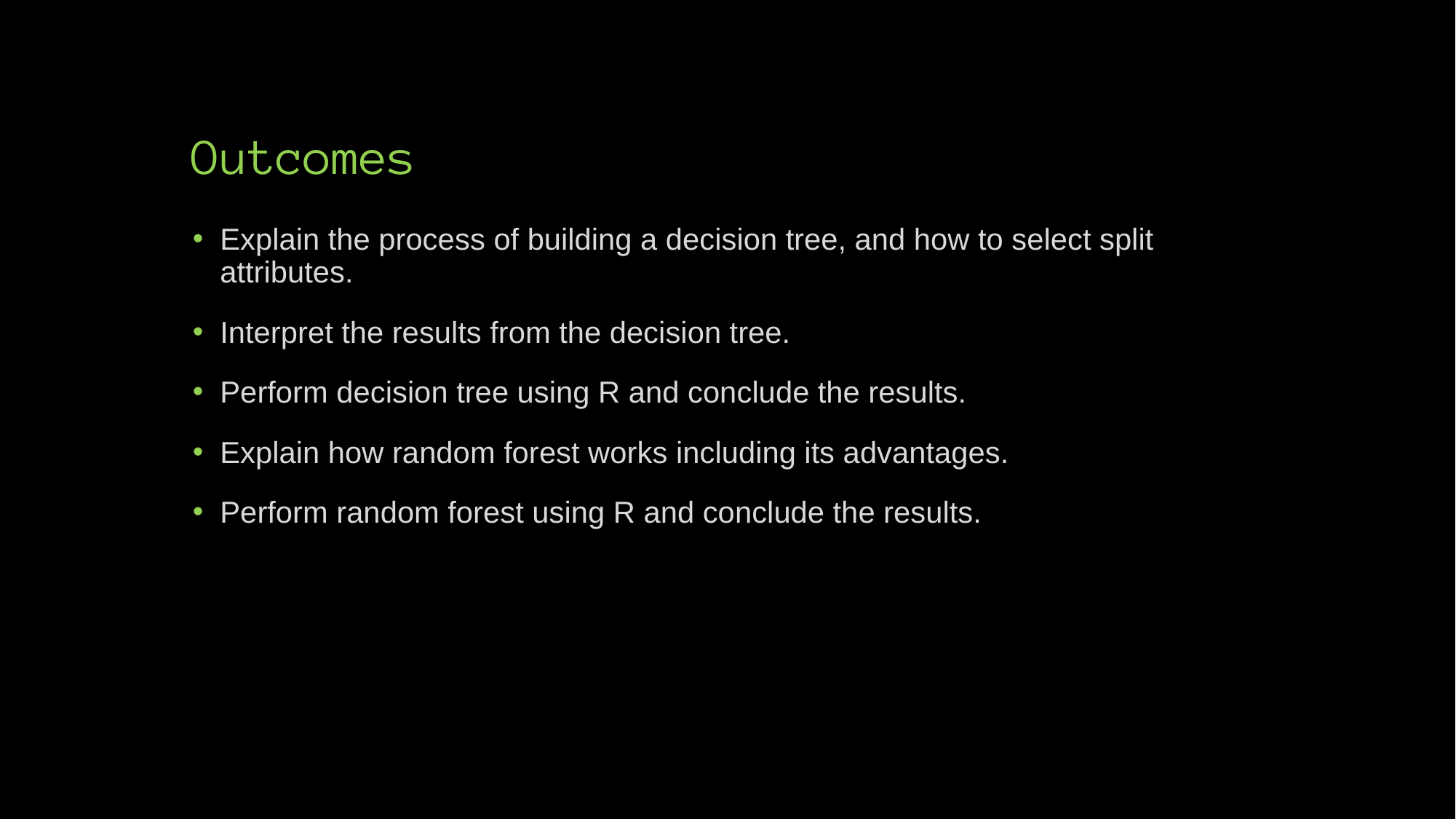

# Outcomes
Explain the process of building a decision tree, and how to select split attributes.
Interpret the results from the decision tree.
Perform decision tree using R and conclude the results.
Explain how random forest works including its advantages.
Perform random forest using R and conclude the results.